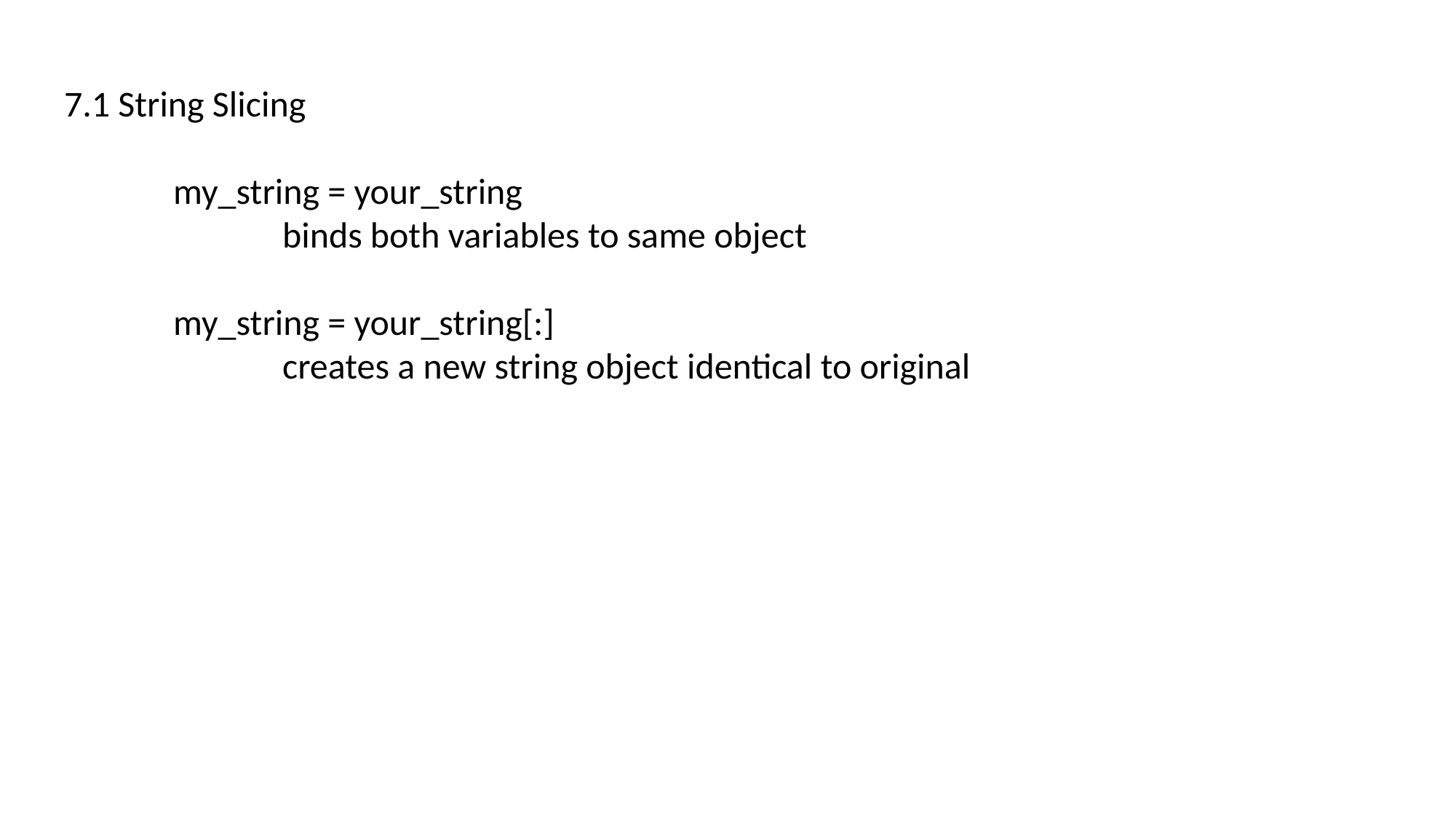

7.1 String Slicing

	my_string = your_string
		binds both variables to same object

	my_string = your_string[:]
		creates a new string object identical to original